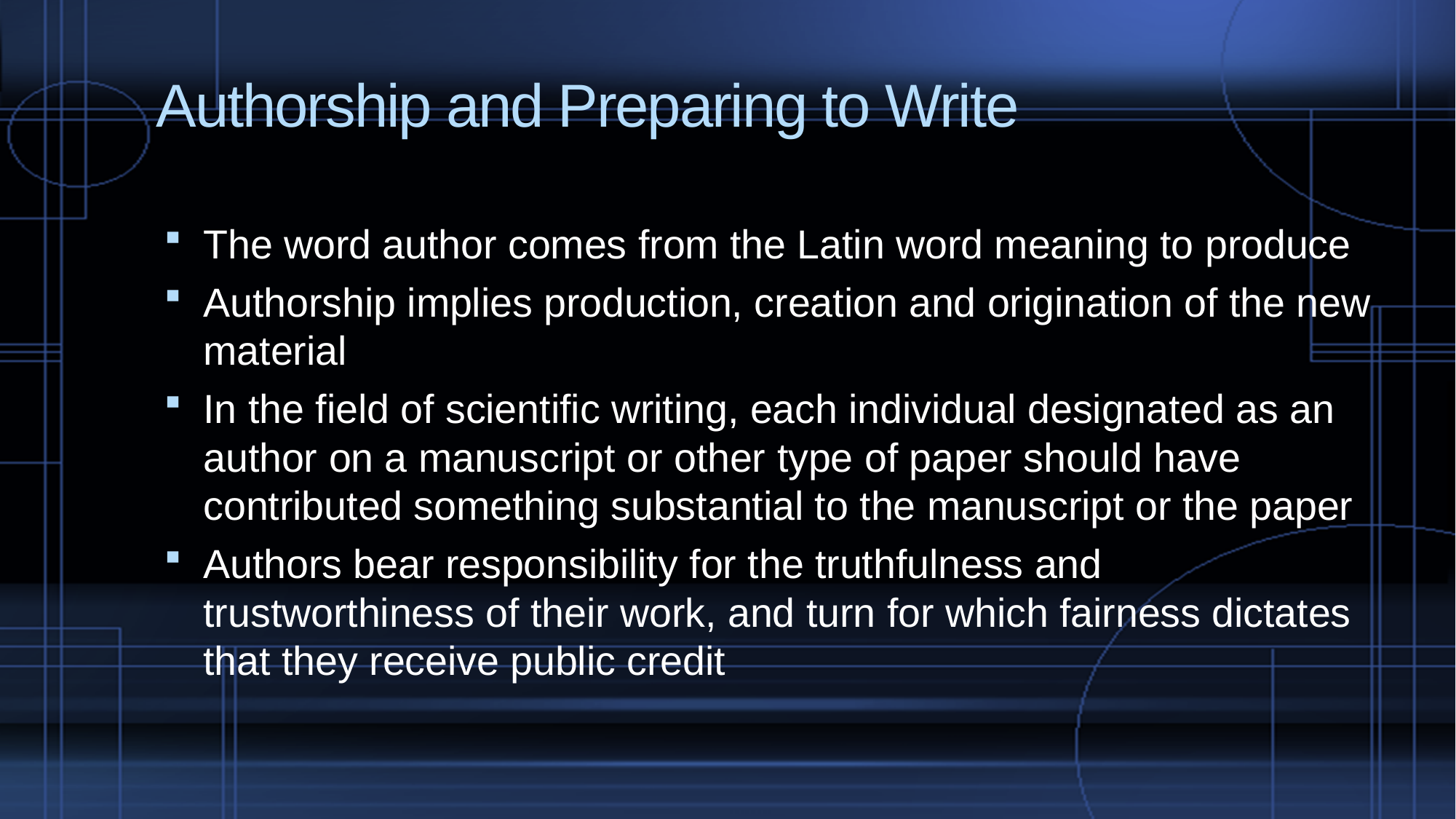

# Authorship and Preparing to Write
The word author comes from the Latin word meaning to produce
Authorship implies production, creation and origination of the new material
In the field of scientific writing, each individual designated as an author on a manuscript or other type of paper should have contributed something substantial to the manuscript or the paper
Authors bear responsibility for the truthfulness and trustworthiness of their work, and turn for which fairness dictates that they receive public credit